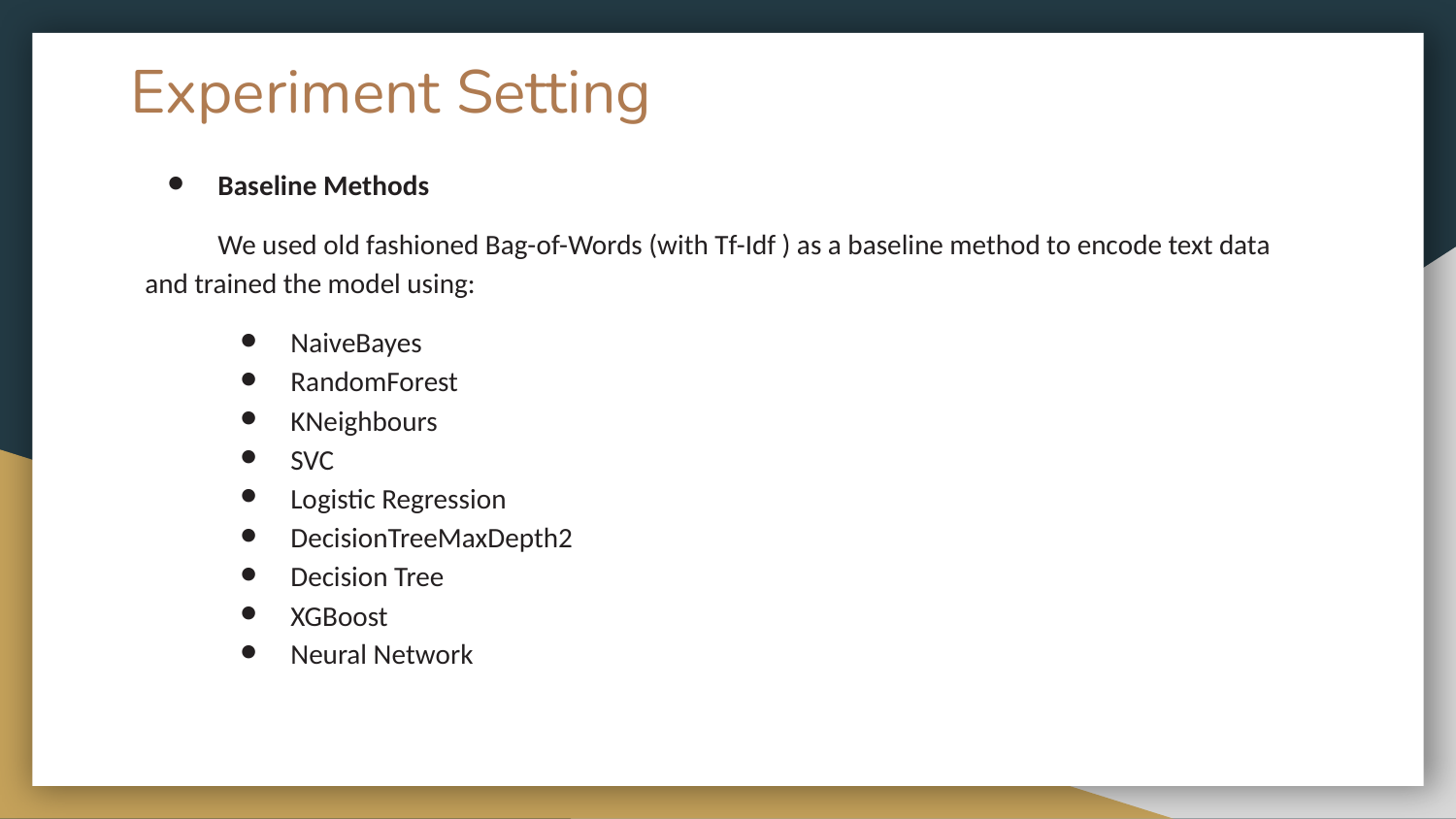

# Experiment Setting
Baseline Methods
We used old fashioned Bag-of-Words (with Tf-Idf ) as a baseline method to encode text data and trained the model using:
NaiveBayes
RandomForest
KNeighbours
SVC
Logistic Regression
DecisionTreeMaxDepth2
Decision Tree
XGBoost
Neural Network